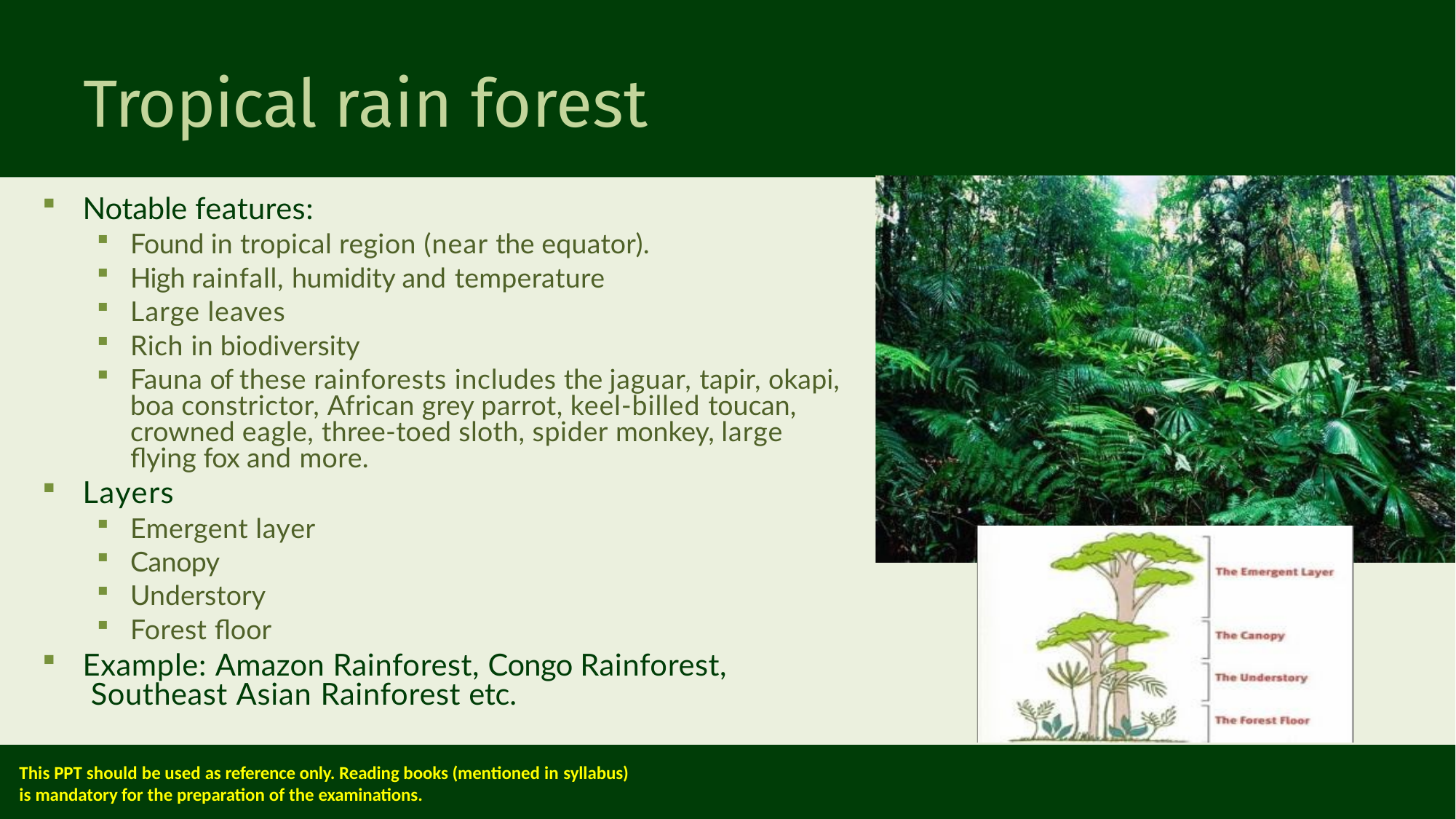

# Tropical rain forest

Notable features:
Found in tropical region (near the equator).
High rainfall, humidity and temperature
Large leaves
Rich in biodiversity
Fauna of these rainforests includes the jaguar, tapir, okapi,  boa constrictor, African grey parrot, keel-billed toucan,  crowned eagle, three-toed sloth, spider monkey, large  flying fox and more.
Layers
Emergent layer
Canopy
Understory
Forest floor
Example: Amazon Rainforest, Congo Rainforest,  Southeast Asian Rainforest etc.
This PPT should be used as reference only. Reading books (mentioned in syllabus)
is mandatory for the preparation of the examinations.